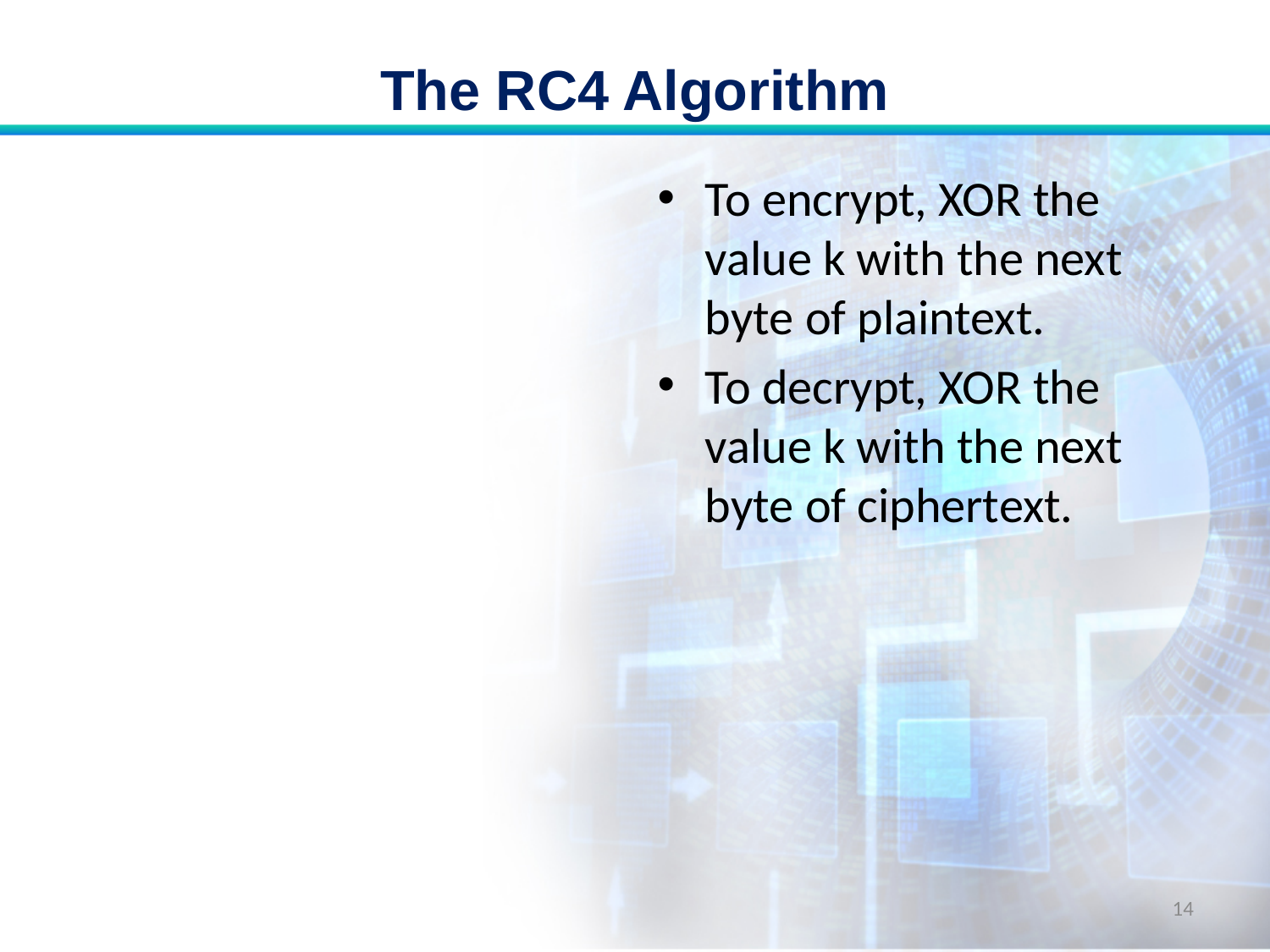

# The RC4 Algorithm
To encrypt, XOR the value k with the next byte of plaintext.
To decrypt, XOR the value k with the next byte of ciphertext.
14